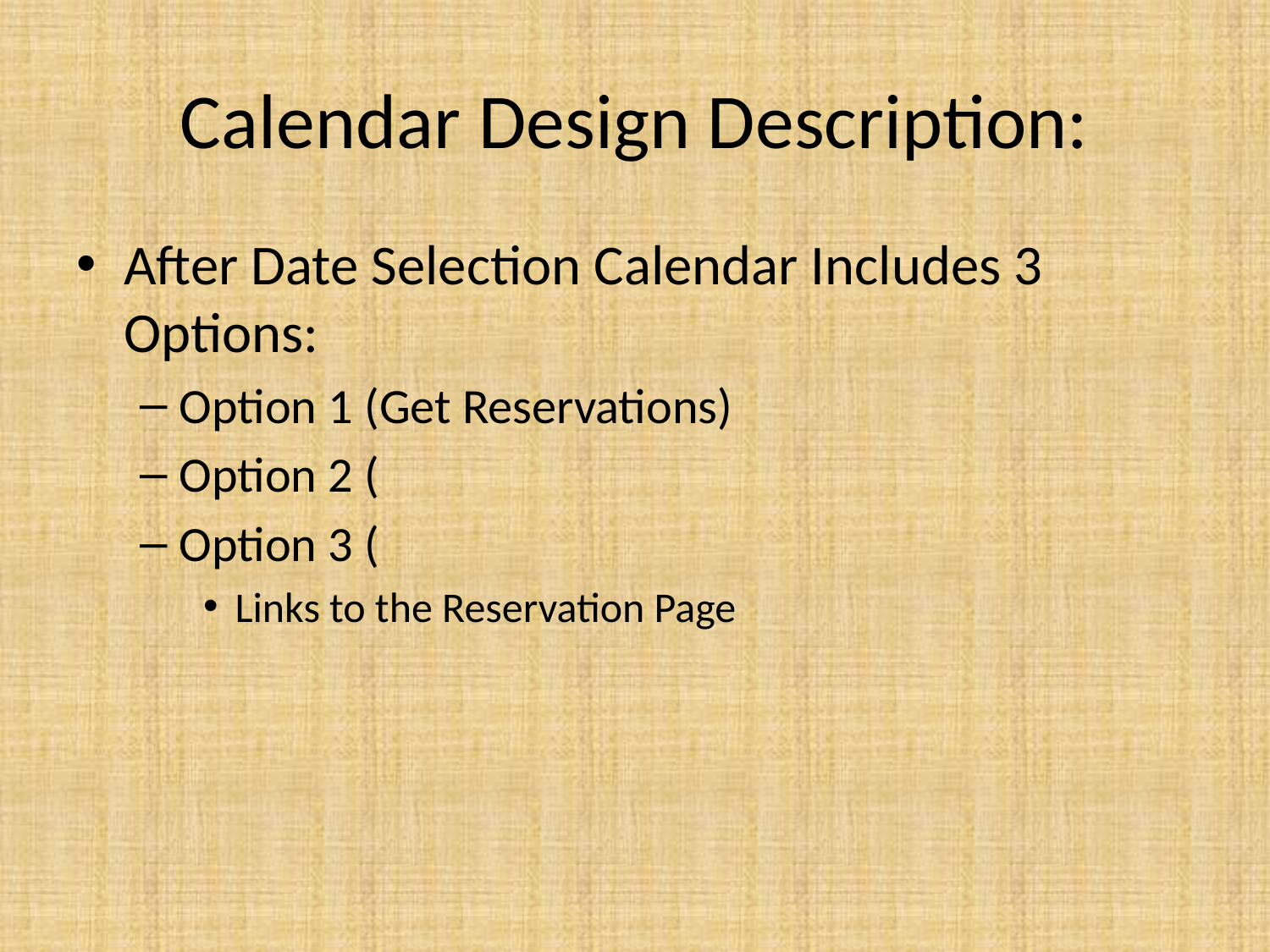

# Calendar Design Description:
After Date Selection Calendar Includes 3 Options:
Option 1 (Get Reservations)
Option 2 (
Option 3 (
Links to the Reservation Page